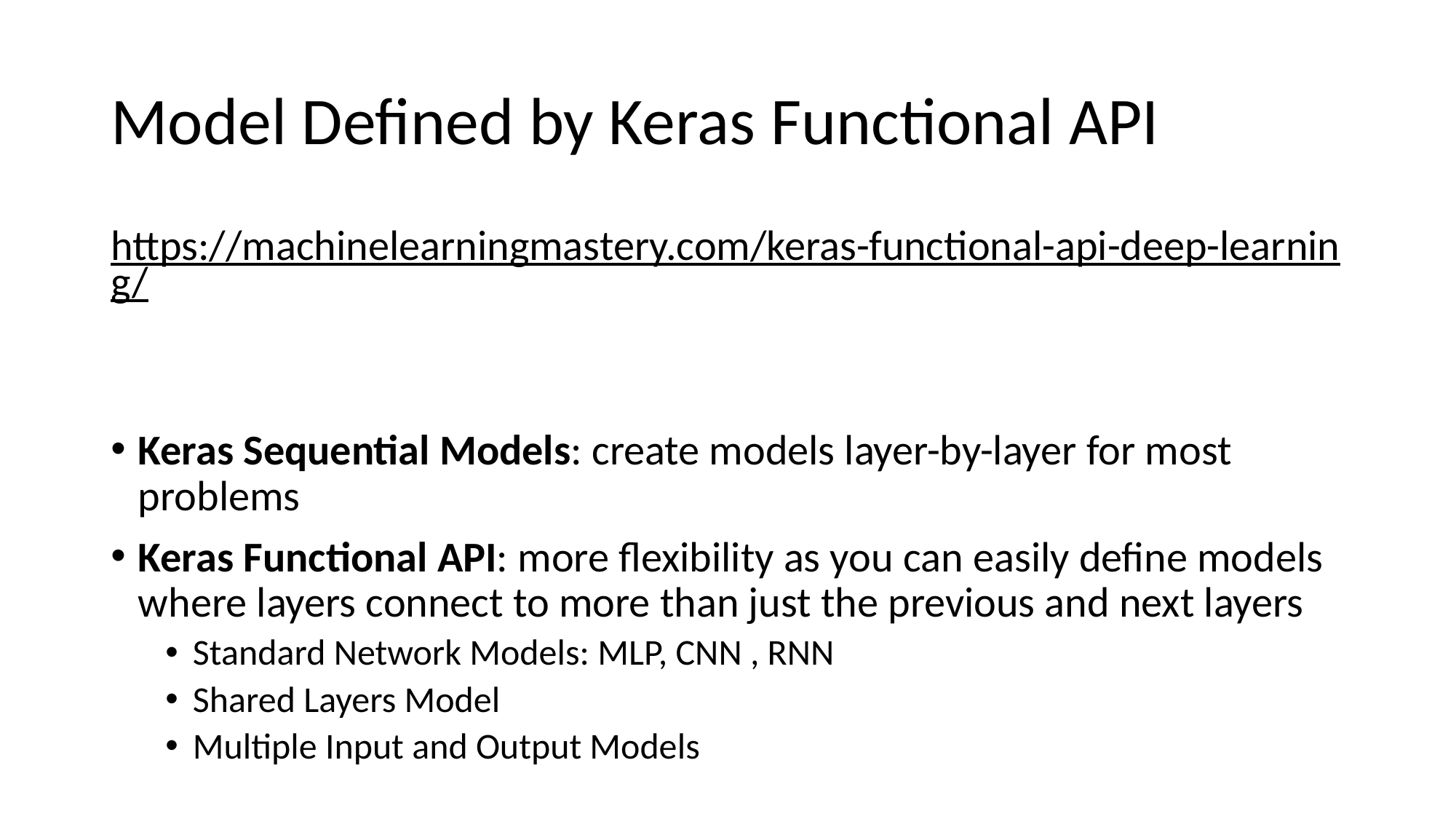

# Model Defined by Keras Functional API
https://machinelearningmastery.com/keras-functional-api-deep-learning/

Keras Sequential Models: create models layer-by-layer for most problems
Keras Functional API: more flexibility as you can easily define models where layers connect to more than just the previous and next layers
Standard Network Models: MLP, CNN , RNN
Shared Layers Model
Multiple Input and Output Models